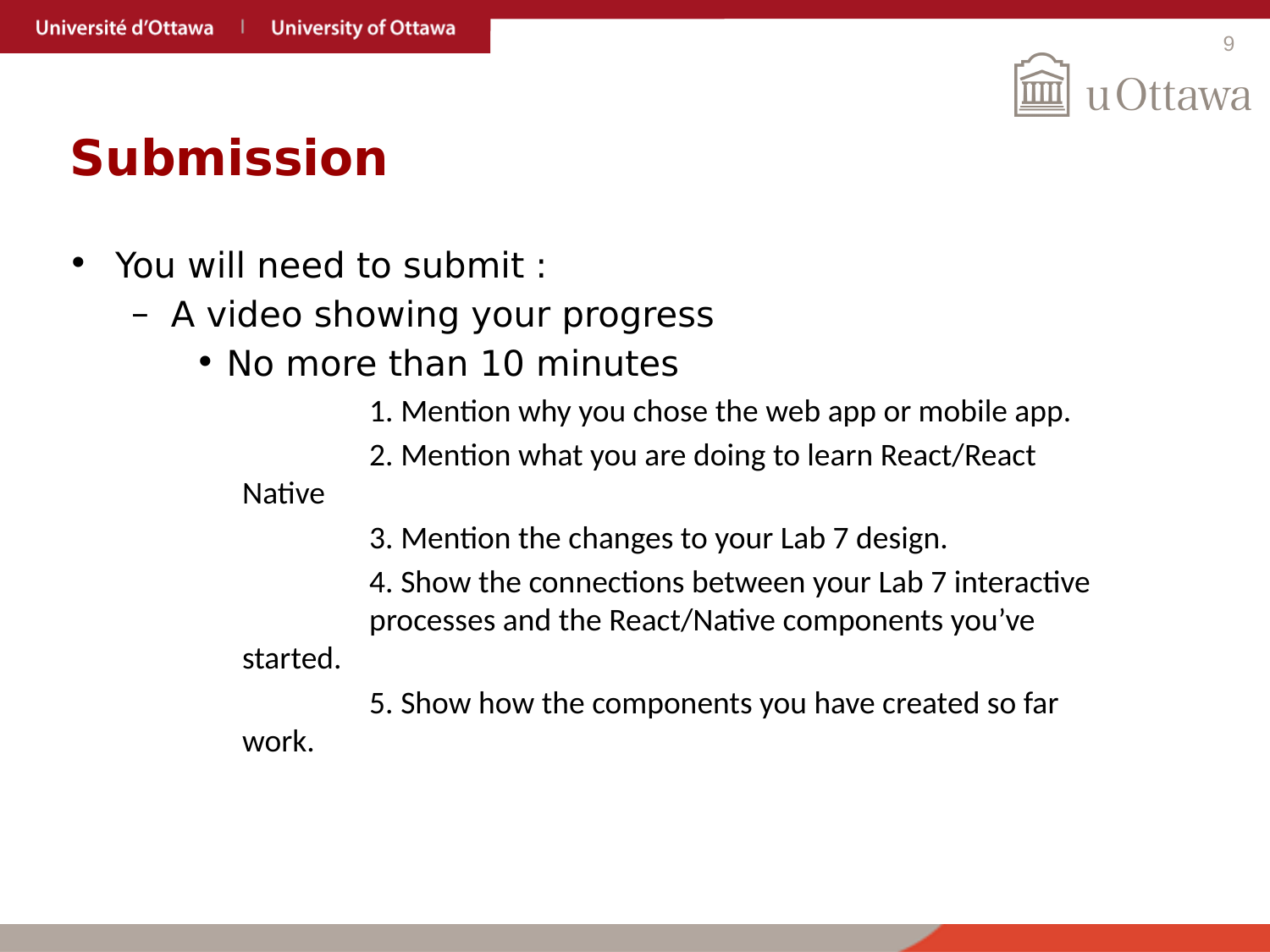

# Submission
You will need to submit :
A video showing your progress
No more than 10 minutes
	1. Mention why you chose the web app or mobile app.
	2. Mention what you are doing to learn React/React Native
	3. Mention the changes to your Lab 7 design.
	4. Show the connections between your Lab 7 interactive 	processes and the React/Native components you’ve started.
	5. Show how the components you have created so far work.